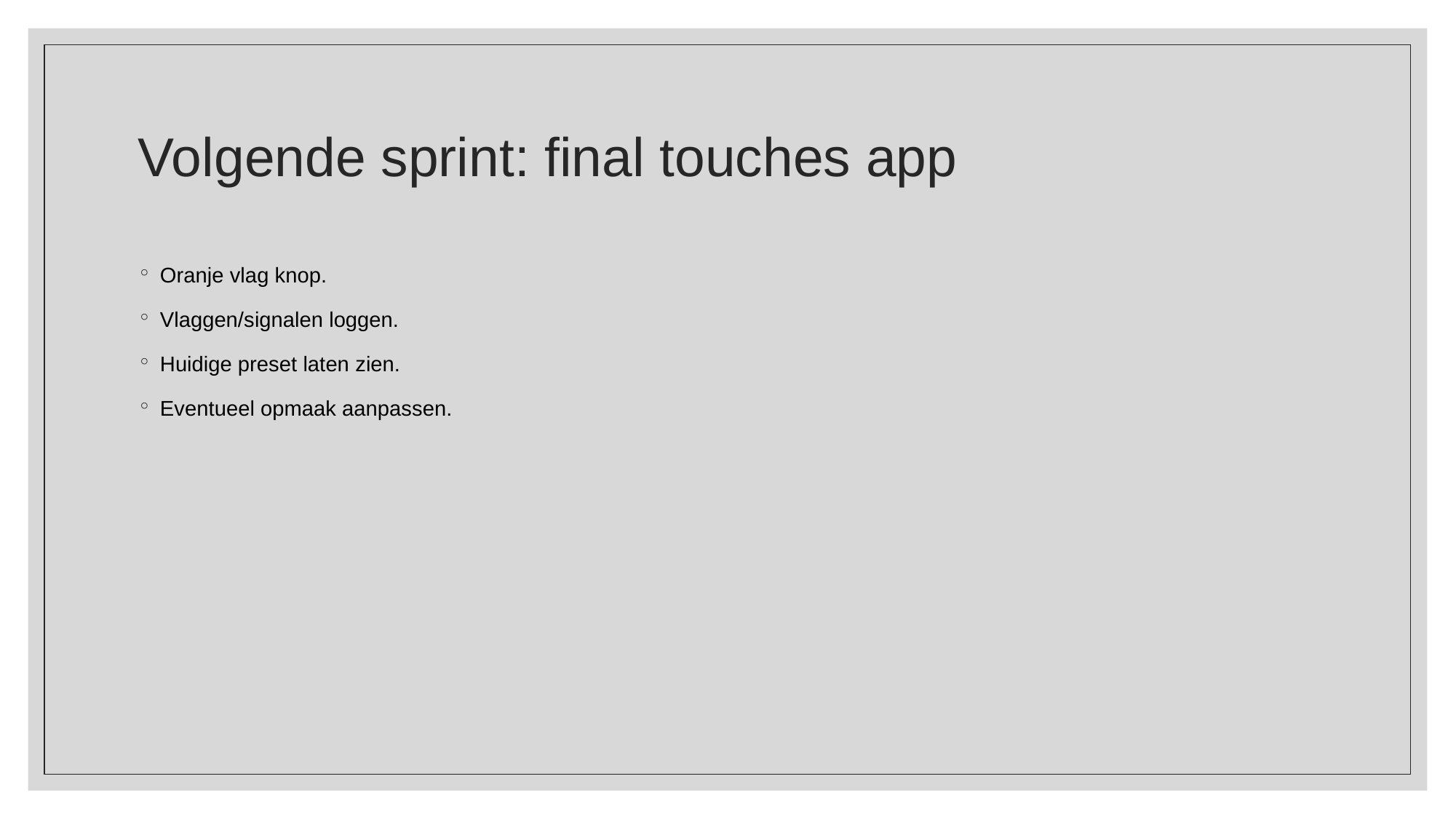

# Volgende sprint: final touches app
Oranje vlag knop.
Vlaggen/signalen loggen.
Huidige preset laten zien.
Eventueel opmaak aanpassen.